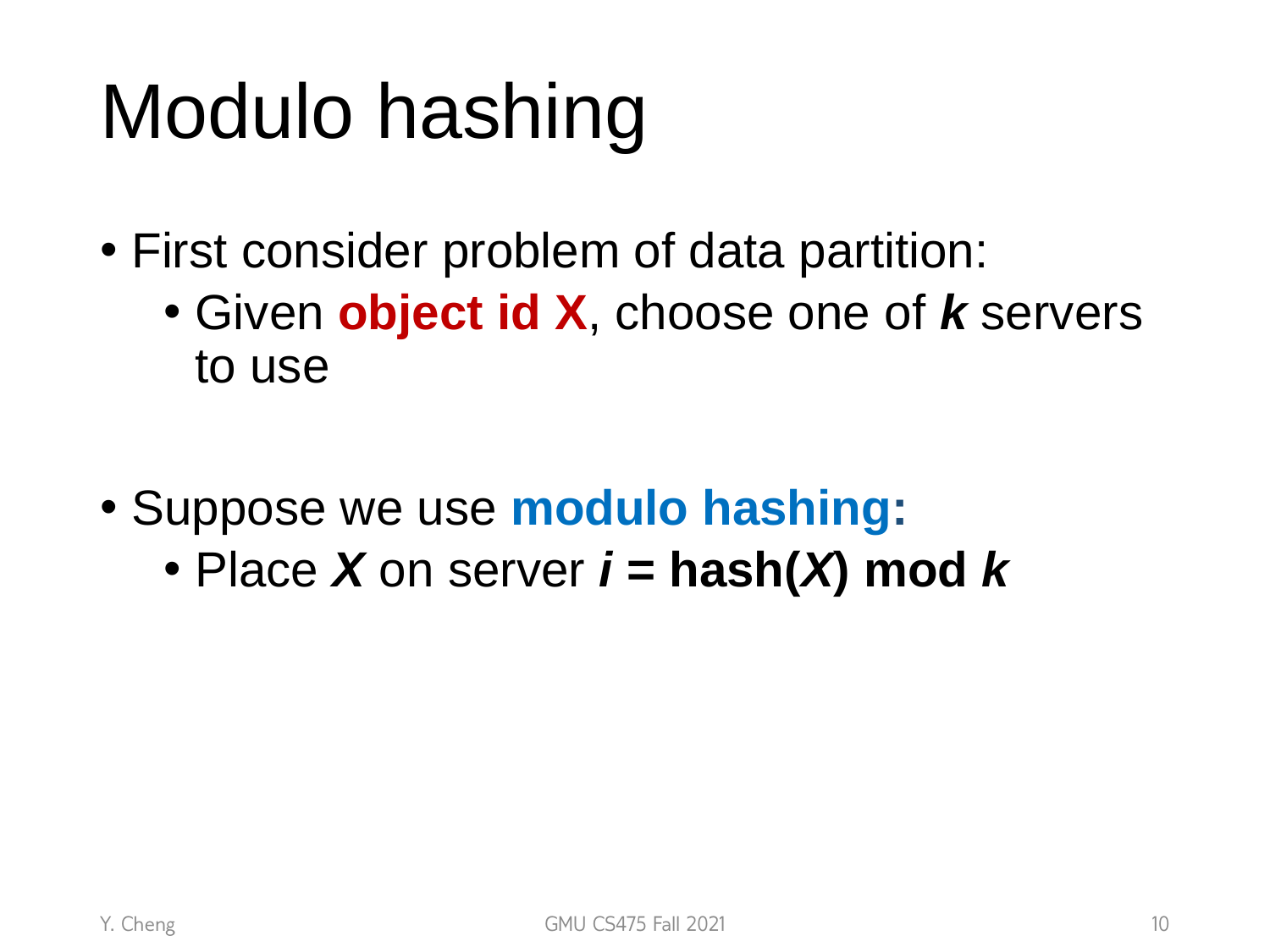

# Modulo hashing
First consider problem of data partition:
Given object id X, choose one of k servers to use

Suppose we use modulo hashing:
Place X on server i = hash(X) mod k

Y. Cheng
GMU CS475 Fall 2021
10